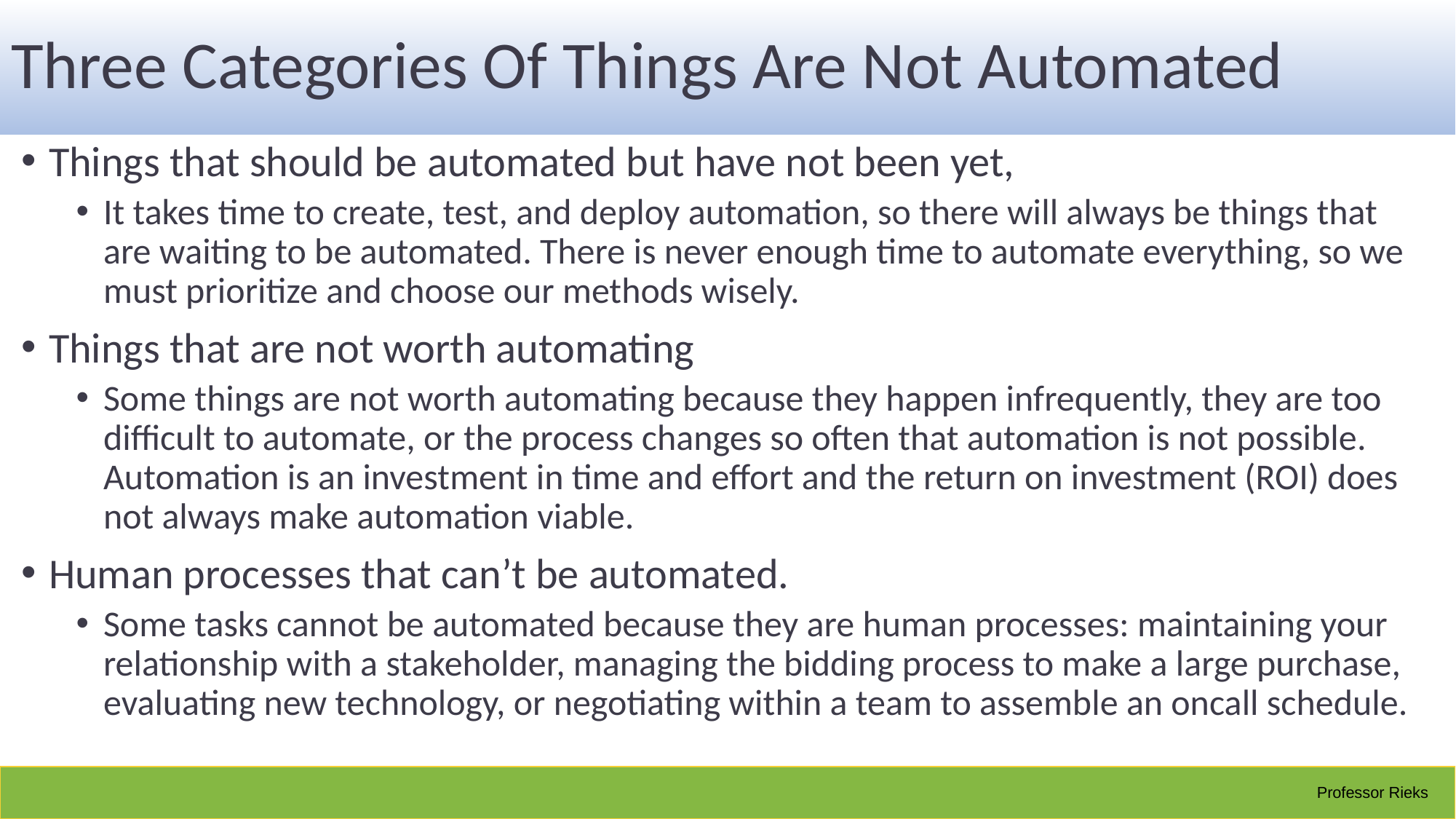

# Three Categories Of Things Are Not Automated
Things that should be automated but have not been yet,
It takes time to create, test, and deploy automation, so there will always be things that are waiting to be automated. There is never enough time to automate everything, so we must prioritize and choose our methods wisely.
Things that are not worth automating
Some things are not worth automating because they happen infrequently, they are too difficult to automate, or the process changes so often that automation is not possible. Automation is an investment in time and effort and the return on investment (ROI) does not always make automation viable.
Human processes that can’t be automated.
Some tasks cannot be automated because they are human processes: maintaining your relationship with a stakeholder, managing the bidding process to make a large purchase, evaluating new technology, or negotiating within a team to assemble an oncall schedule.